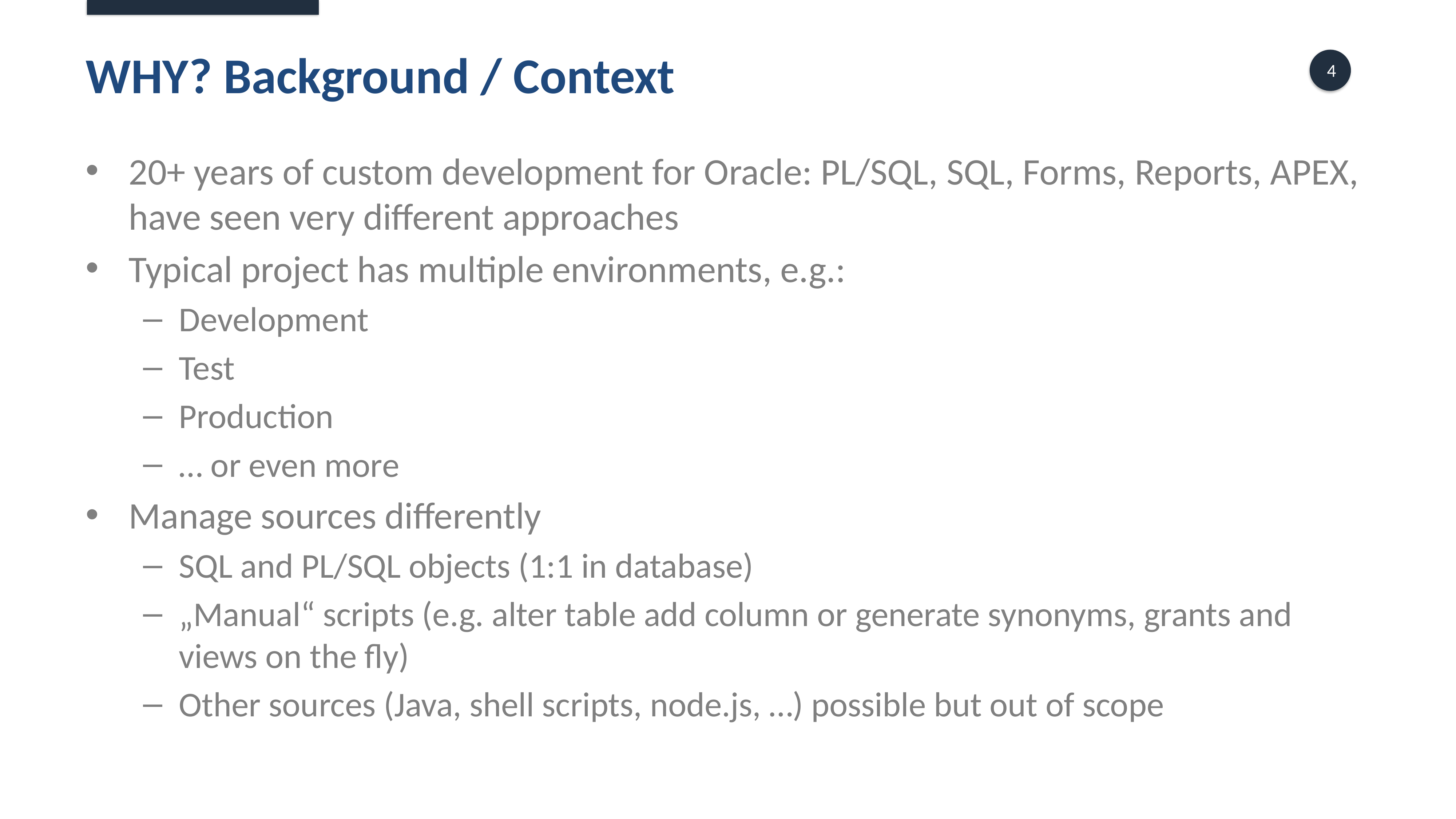

# WHY? Background / Context
20+ years of custom development for Oracle: PL/SQL, SQL, Forms, Reports, APEX, have seen very different approaches
Typical project has multiple environments, e.g.:
Development
Test
Production
… or even more
Manage sources differently
SQL and PL/SQL objects (1:1 in database)
„Manual“ scripts (e.g. alter table add column or generate synonyms, grants and views on the fly)
Other sources (Java, shell scripts, node.js, …) possible but out of scope